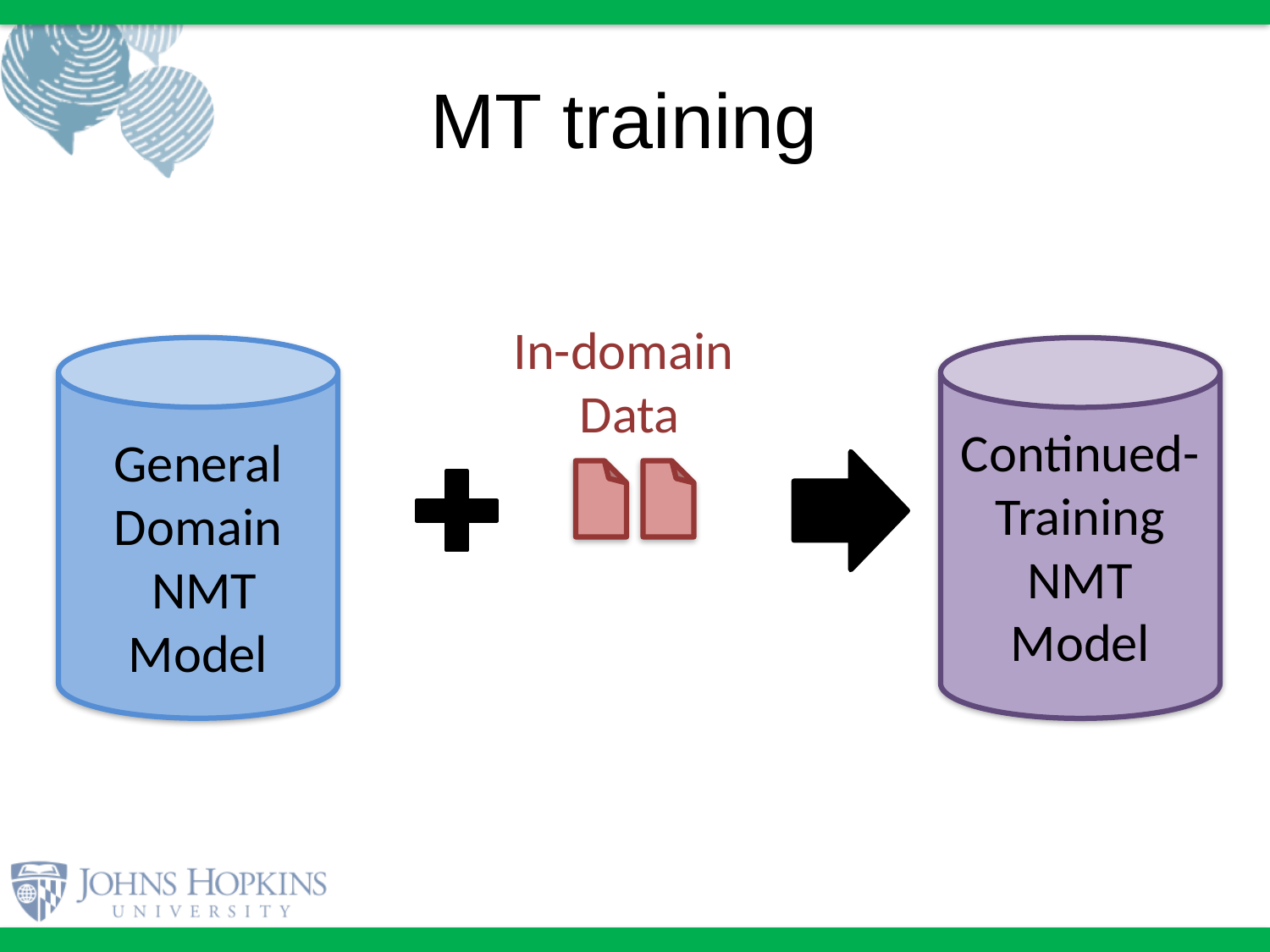

# MT training
In-domain
Data

General Domain
 NMT Model
Continued-Training
NMT Model